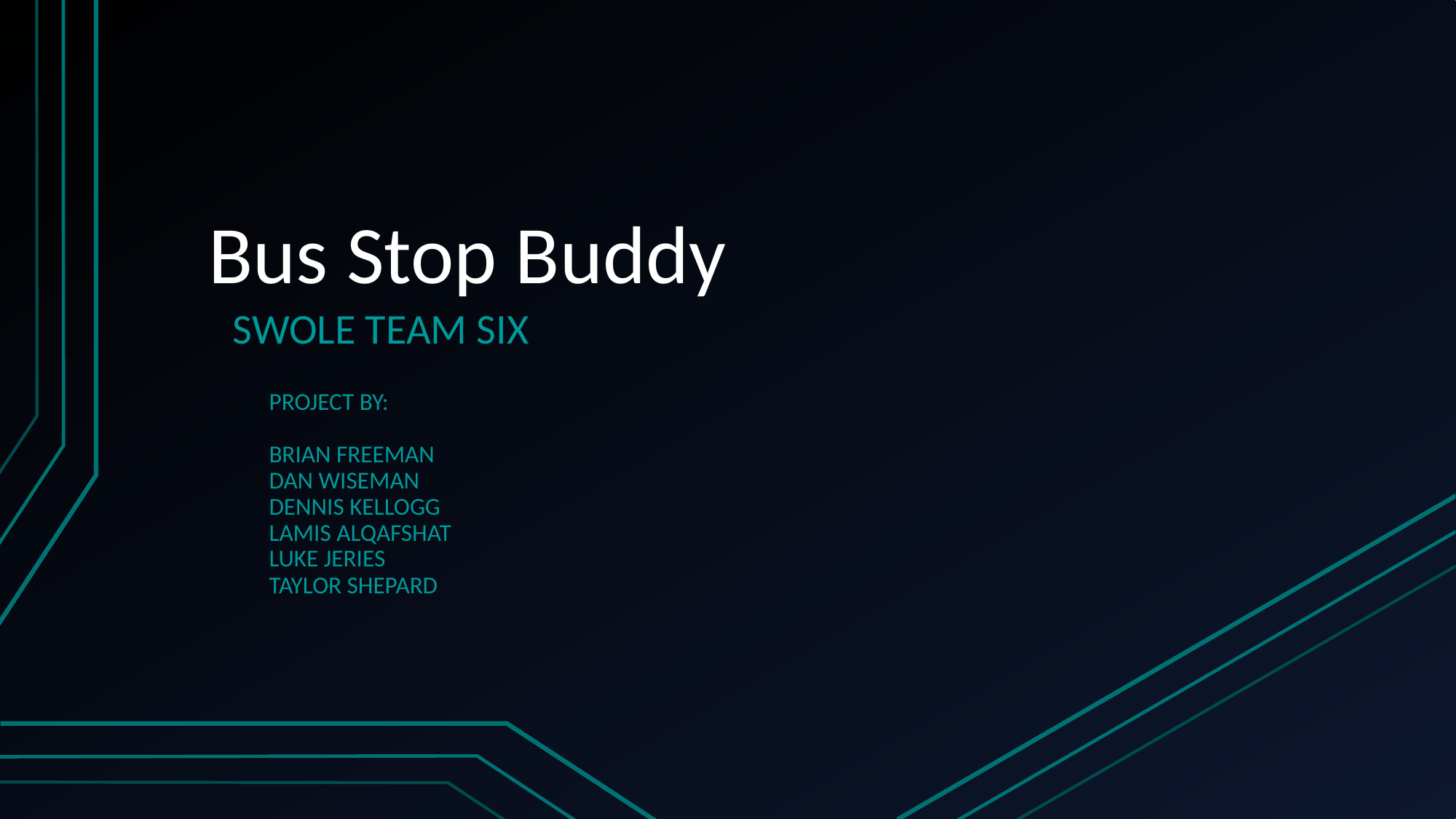

# Bus Stop Buddy
SWOLE TEAM SIX

PROJECT BY:

BRIAN FREEMAN
DAN WISEMAN
DENNIS KELLOGG
LAMIS ALQAFSHAT
LUKE JERIES
TAYLOR SHEPARD